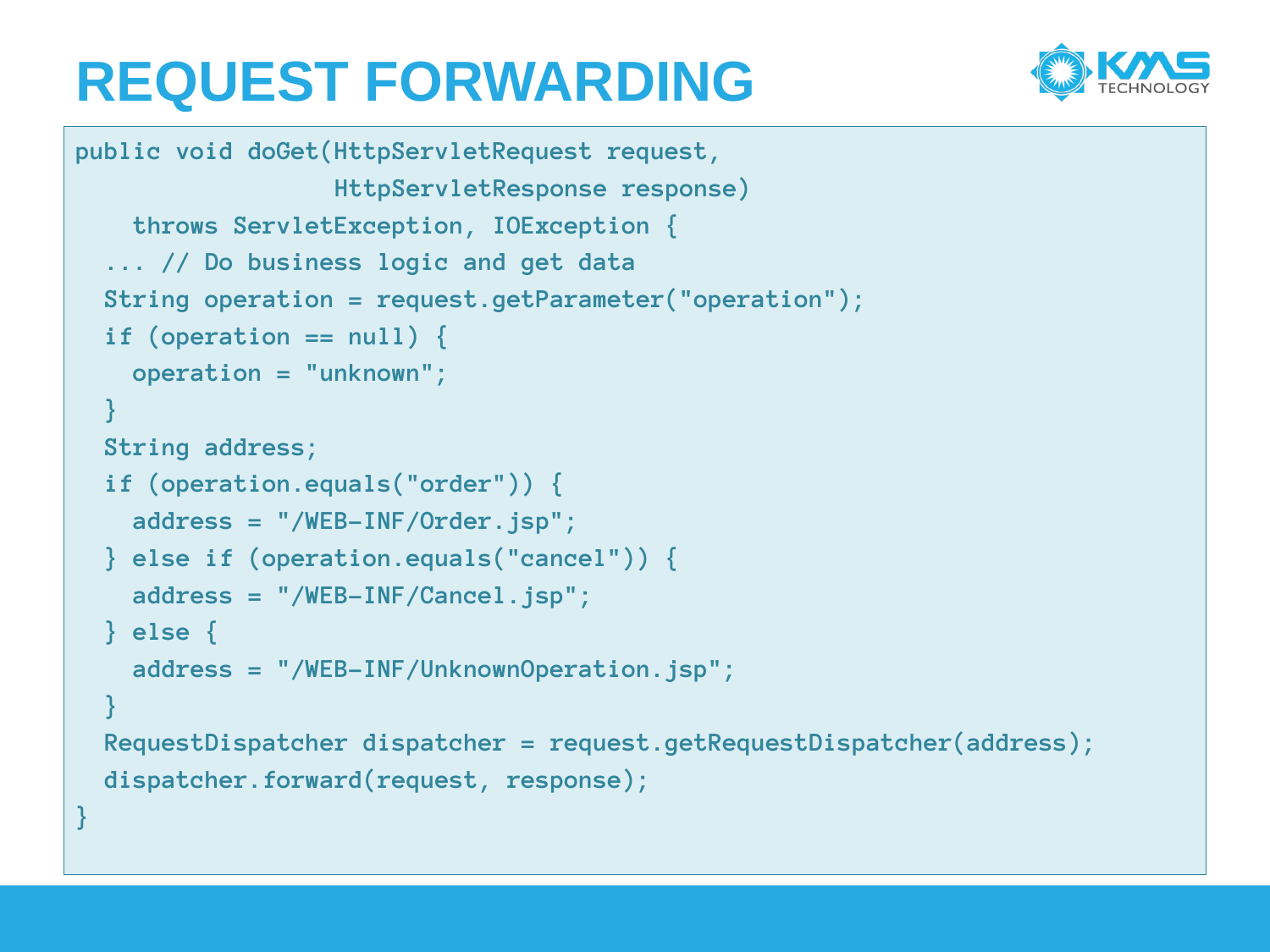

# Request Forwarding Example
public void doGet(HttpServletRequest request,
                  HttpServletResponse response)
    throws ServletException, IOException {
  ... // Do business logic and get data
  String operation = request.getParameter("operation");
  if (operation == null) {
    operation = "unknown";
  }
  String address;
  if (operation.equals("order")) {
    address = "/WEB-INF/Order.jsp";
  } else if (operation.equals("cancel")) {
    address = "/WEB-INF/Cancel.jsp";
  } else {
    address = "/WEB-INF/UnknownOperation.jsp";
  }
  RequestDispatcher dispatcher = request.getRequestDispatcher(address);
  dispatcher.forward(request, response);
}